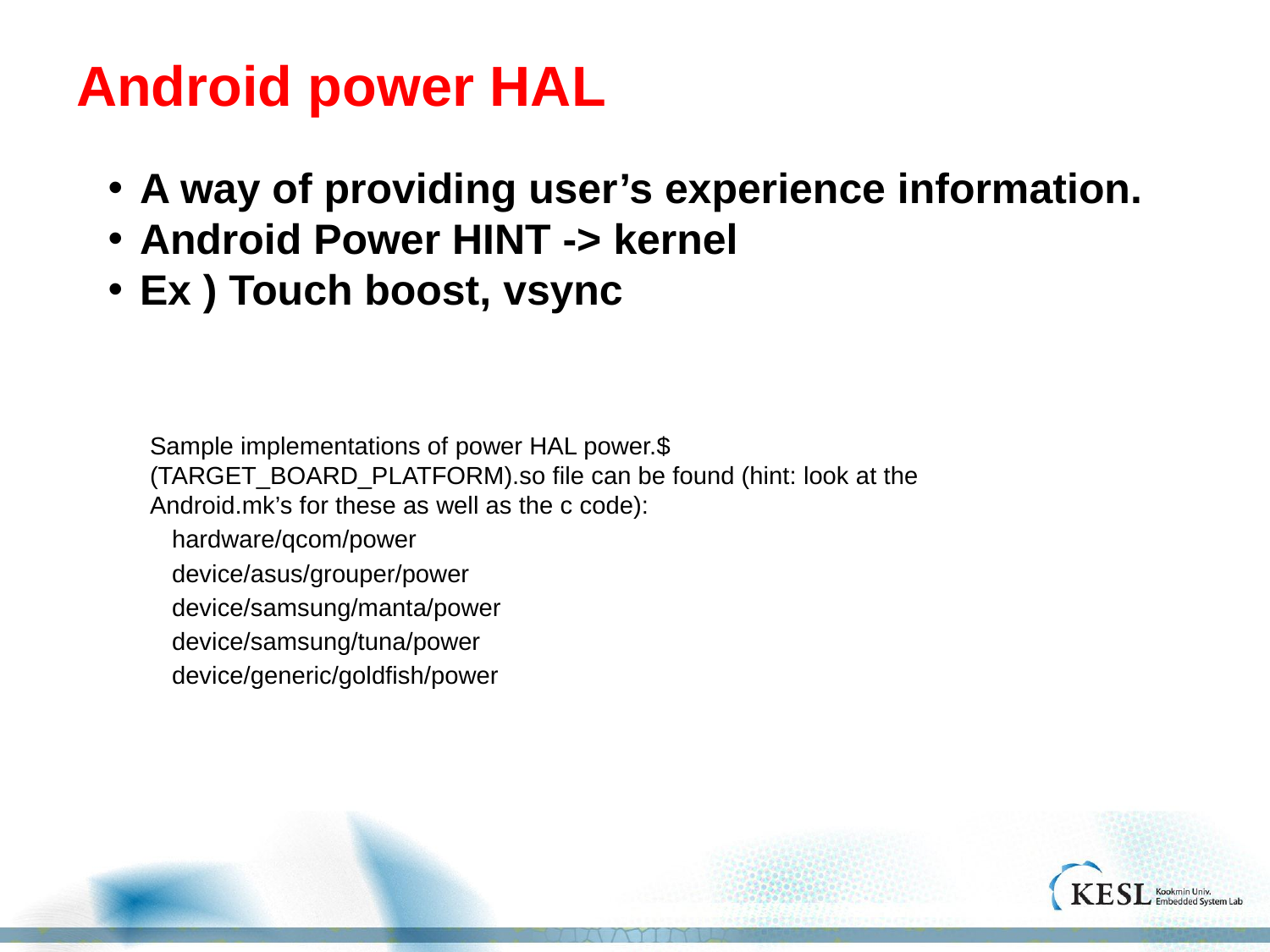

# Android power HAL
A way of providing user’s experience information.
Android Power HINT -> kernel
Ex ) Touch boost, vsync
Sample implementations of power HAL power.$(TARGET_BOARD_PLATFORM).so file can be found (hint: look at the Android.mk’s for these as well as the c code):
hardware/qcom/power
device/asus/grouper/power
device/samsung/manta/power
device/samsung/tuna/power
device/generic/goldfish/power